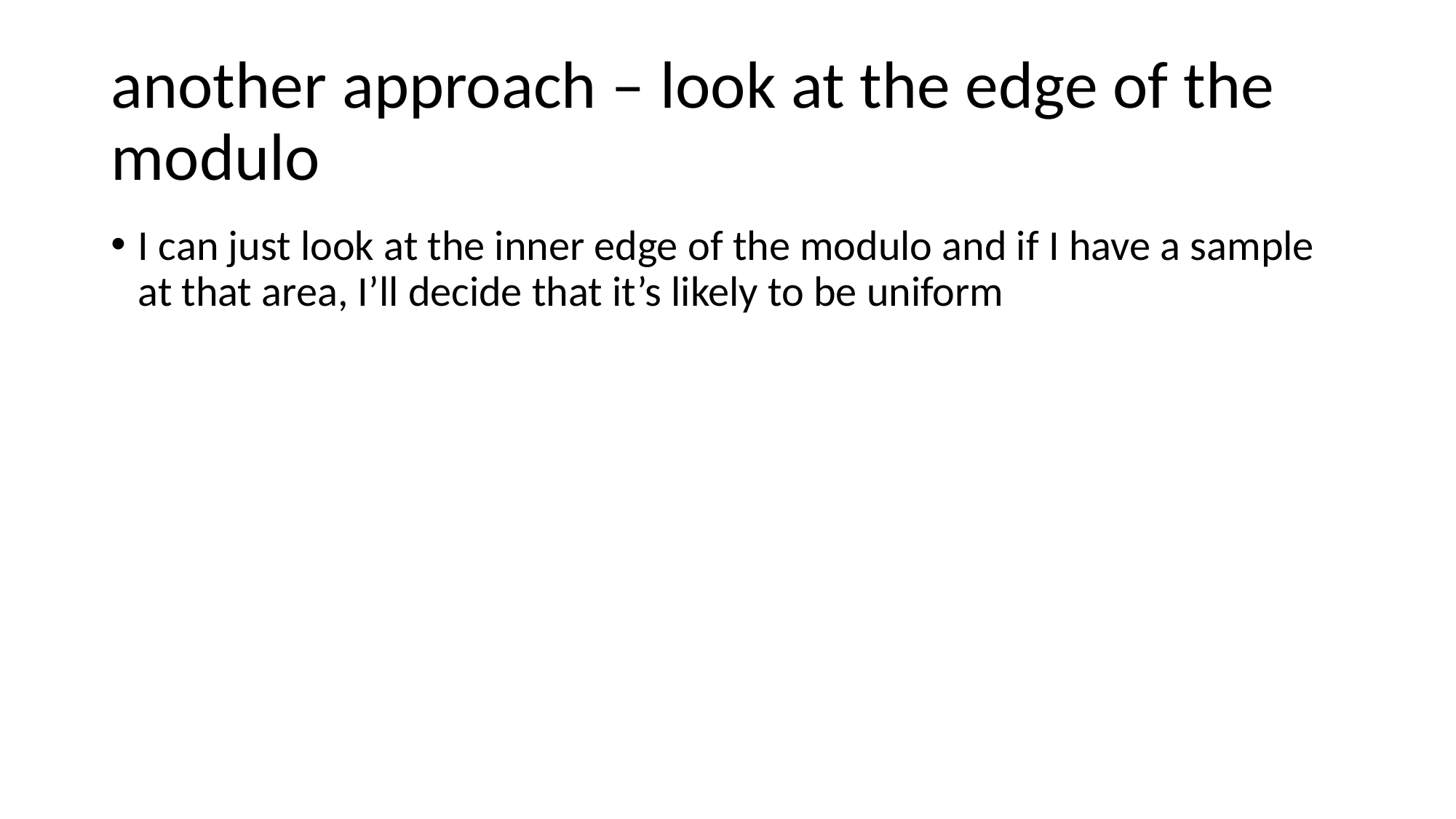

# another approach – look at the edge of the modulo
I can just look at the inner edge of the modulo and if I have a sample at that area, I’ll decide that it’s likely to be uniform